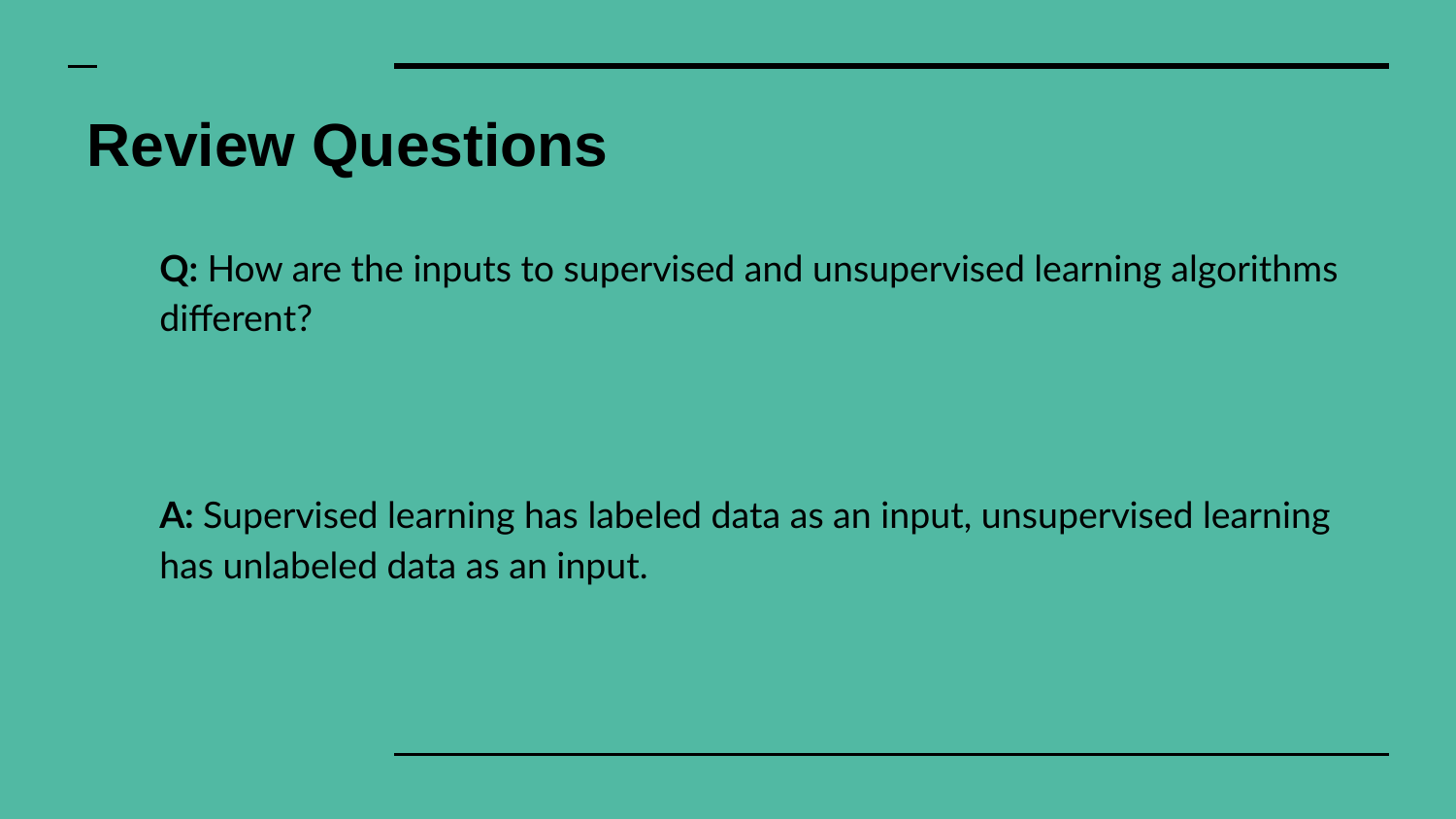

# Review Questions
Q: How are the inputs to supervised and unsupervised learning algorithms different?

A: Supervised learning has labeled data as an input, unsupervised learning has unlabeled data as an input.